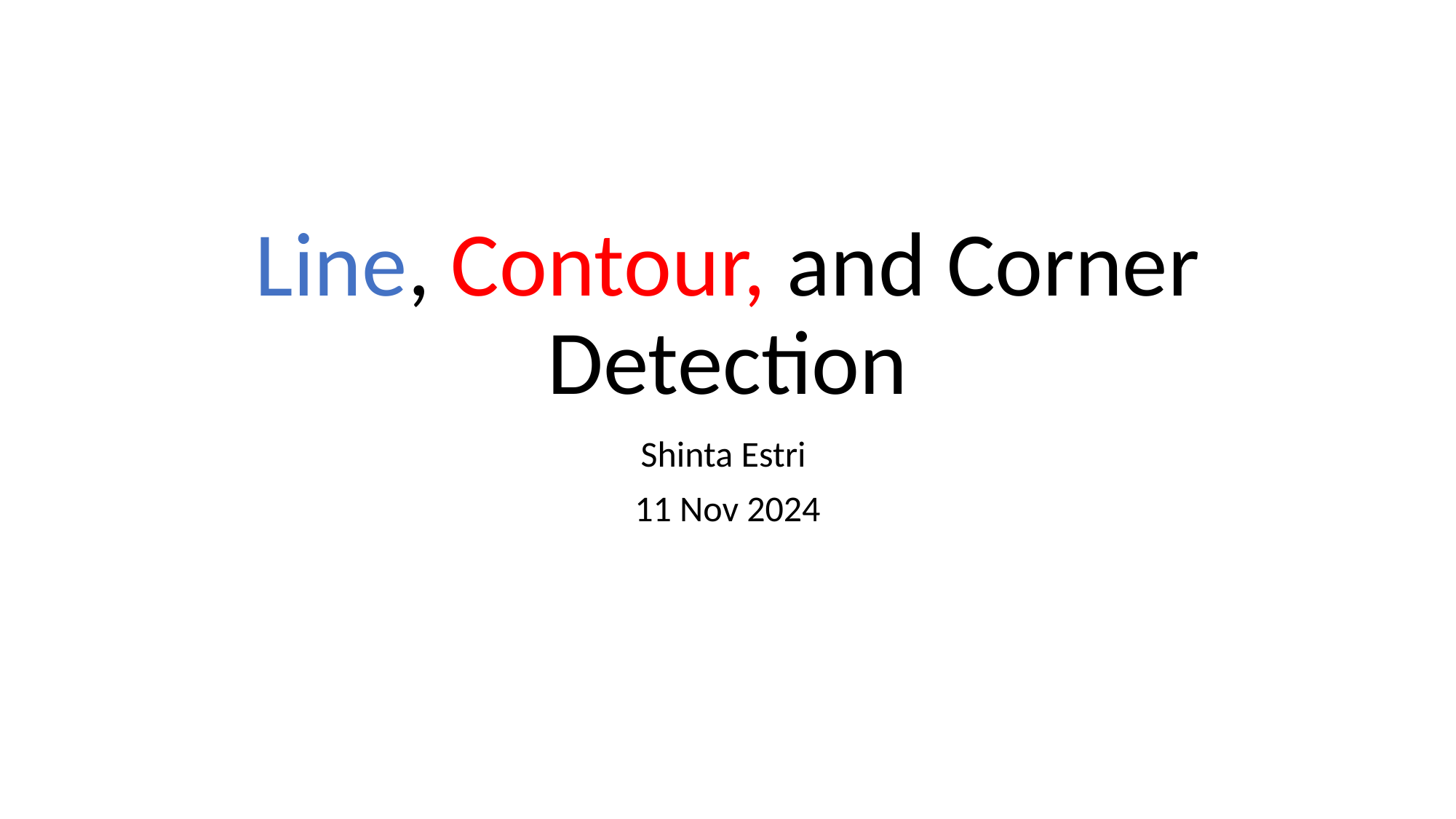

# Line, Contour, and Corner Detection
Shinta Estri
11 Nov 2024